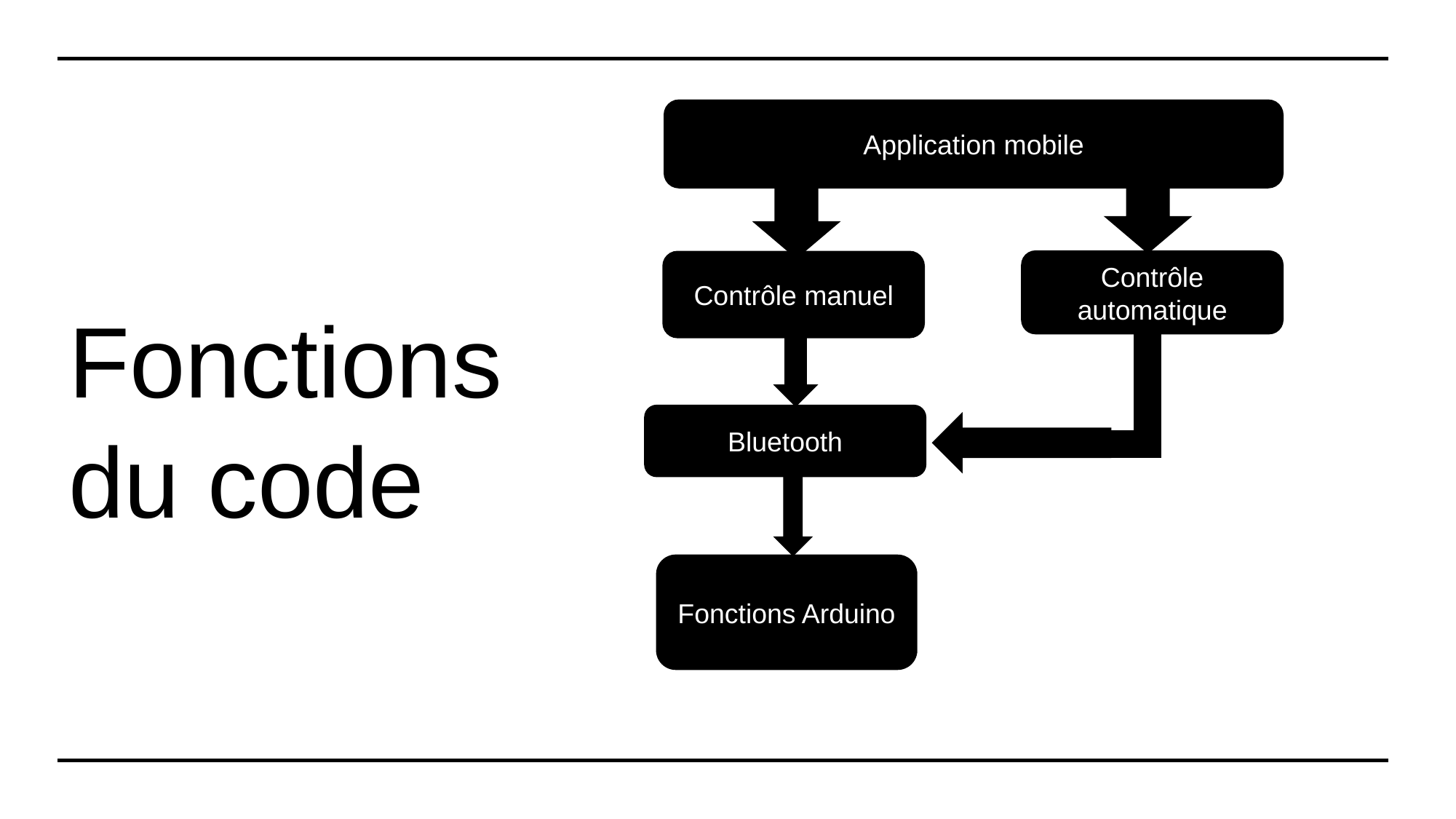

Application mobile
# Fonctions du code

Contrôle automatique
Contrôle manuel

Bluetooth

Fonctions Arduino